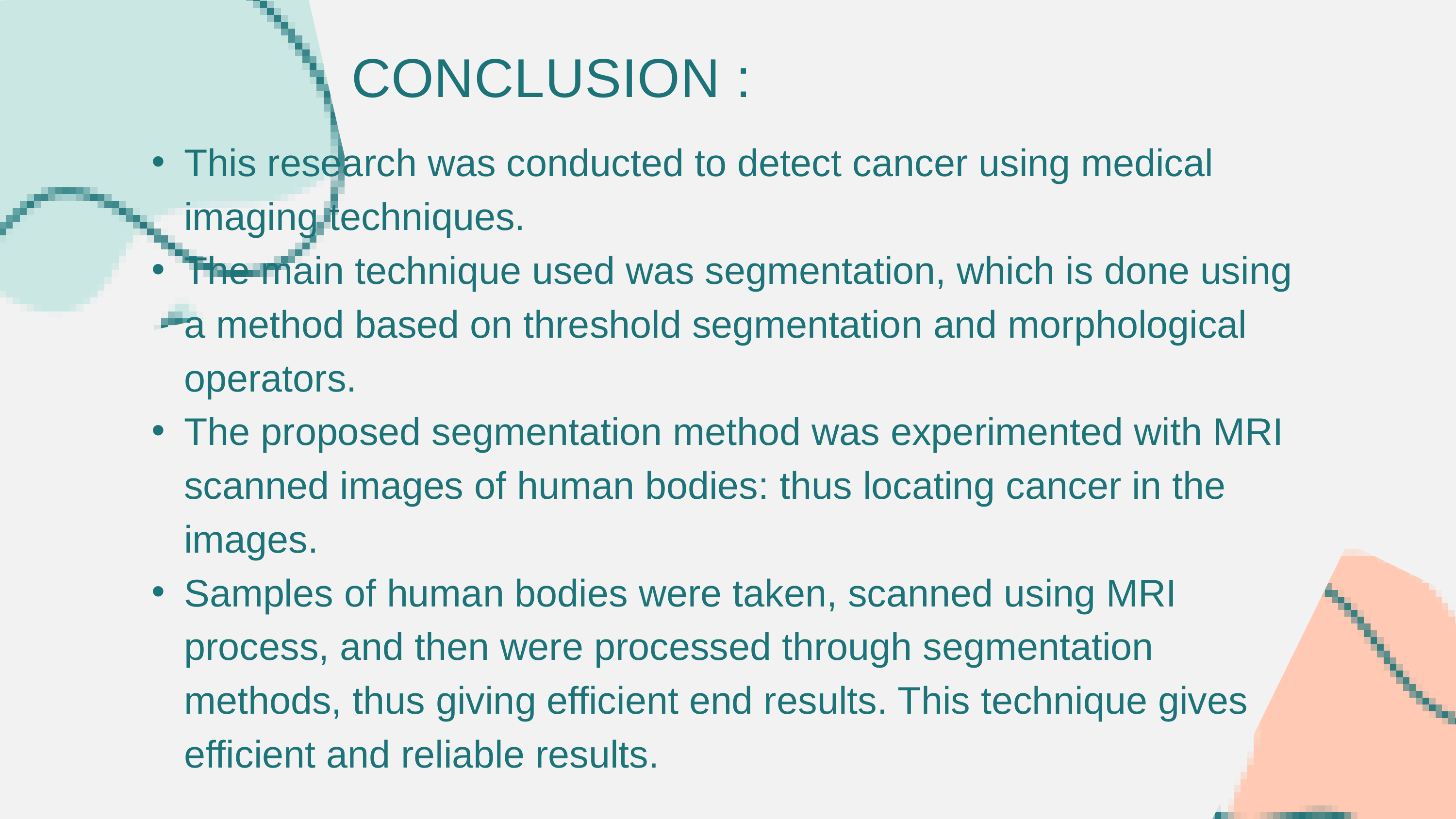

CONCLUSION :

This research was conducted to detect cancer using medical imaging techniques.
The main technique used was segmentation, which is done using a method based on threshold segmentation and morphological operators.
The proposed segmentation method was experimented with MRI scanned images of human bodies: thus locating cancer in the images.
Samples of human bodies were taken, scanned using MRI process, and then were processed through segmentation methods, thus giving efficient end results. This technique gives efficient and reliable results.